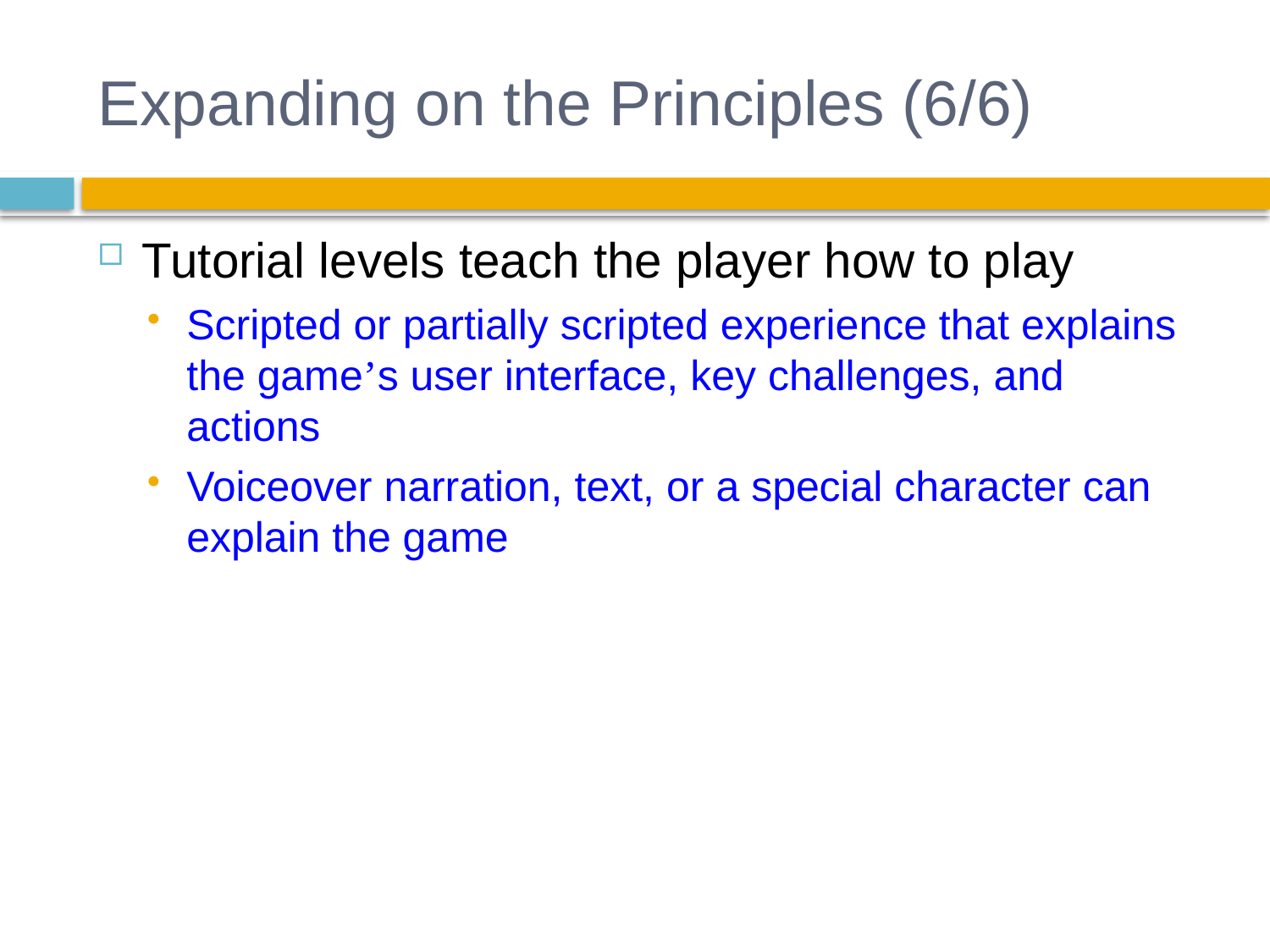

# Expanding on the Principles (6/6)
Tutorial levels teach the player how to play
Scripted or partially scripted experience that explains the game’s user interface, key challenges, and actions
Voiceover narration, text, or a special character can explain the game